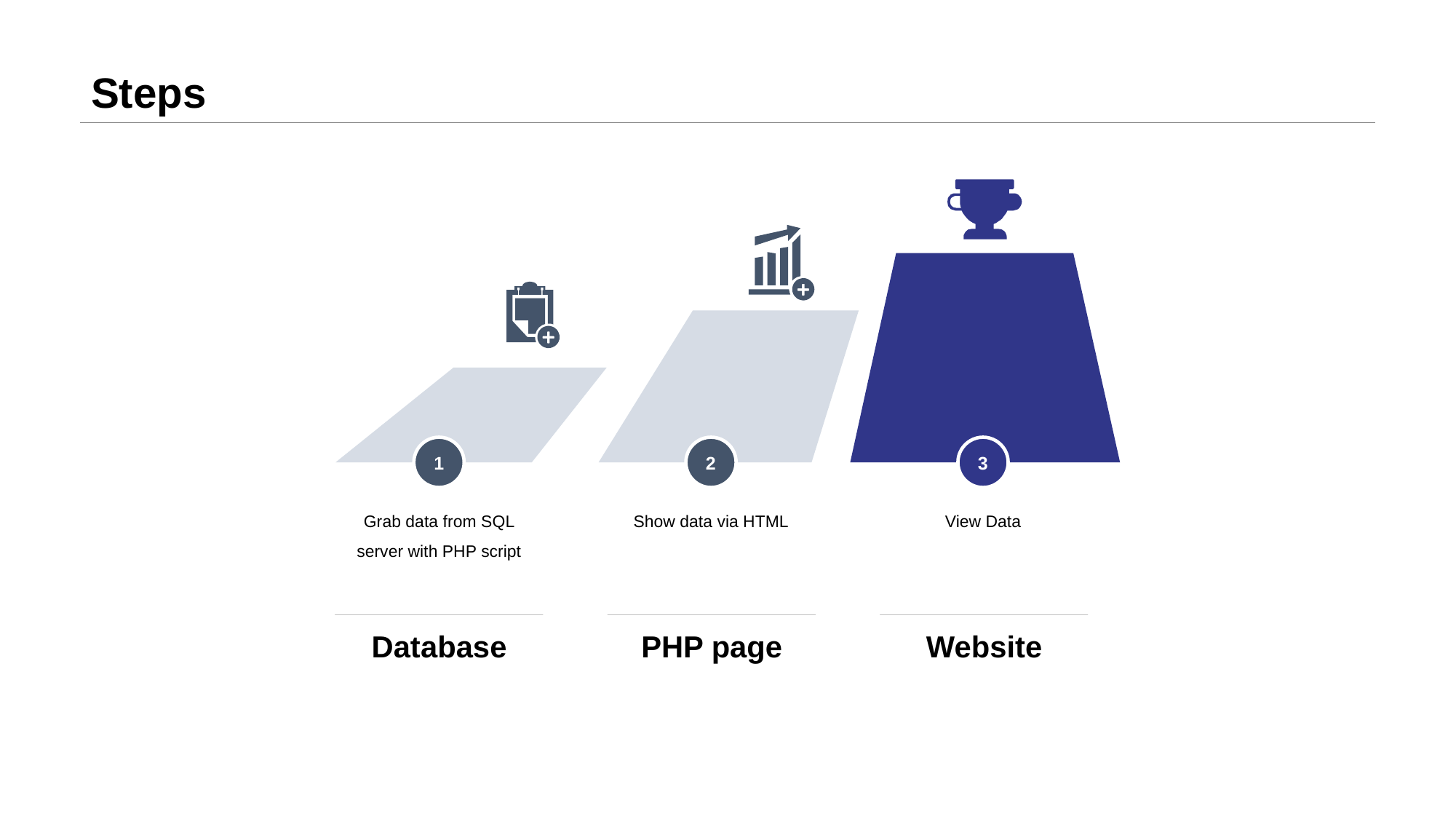

# Steps

1
2
3
Grab data from SQL server with PHP script
Show data via HTML
View Data
Database
PHP page
Website